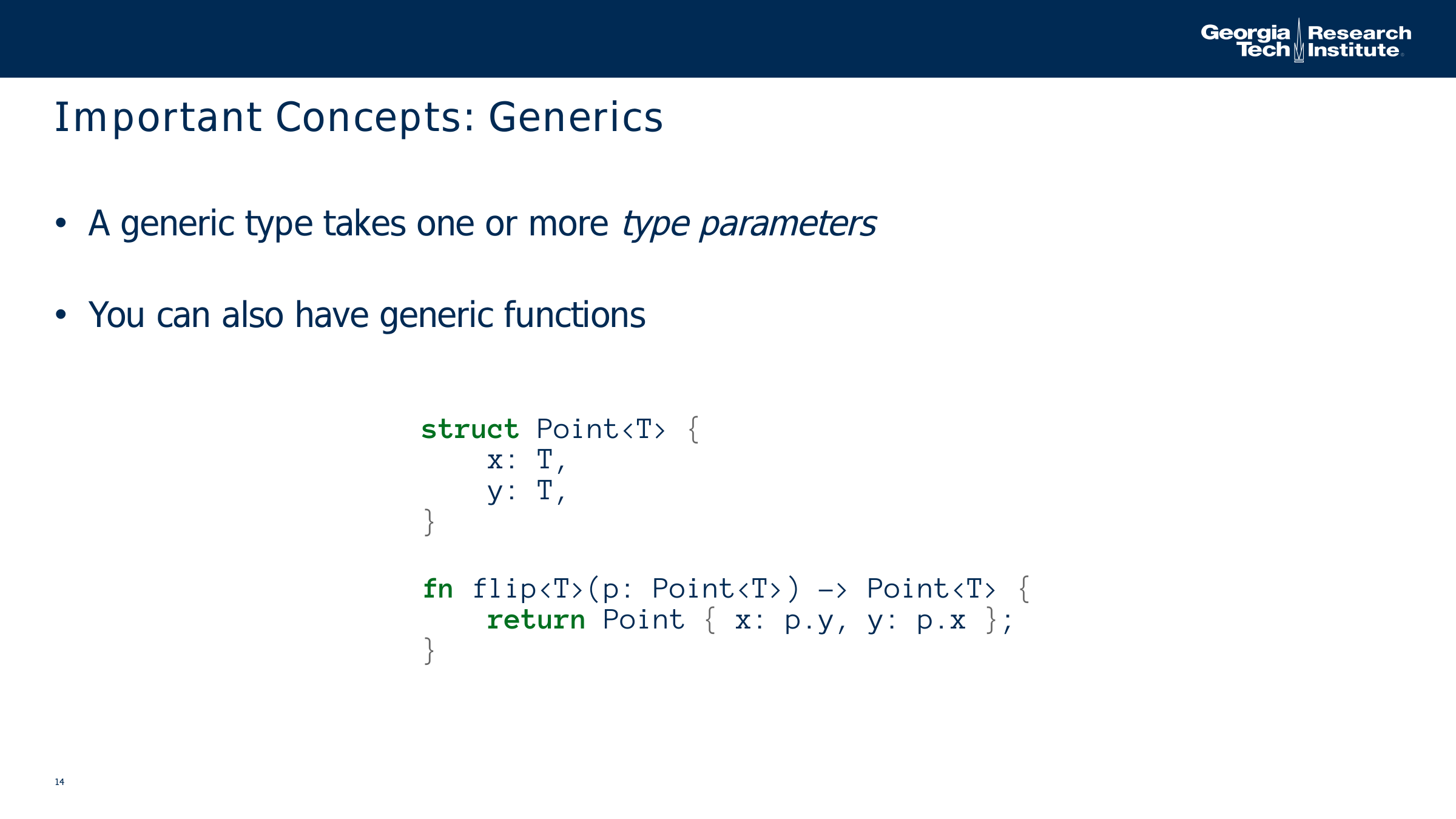

# Important Concepts: Generics
A generic type takes one or more type parameters
You can also have generic functions

struct Point<T> {
    x: T,
    y: T,
}
fn flip<T>(p: Point<T>) -> Point<T> {
    return Point { x: p.y, y: p.x };
}